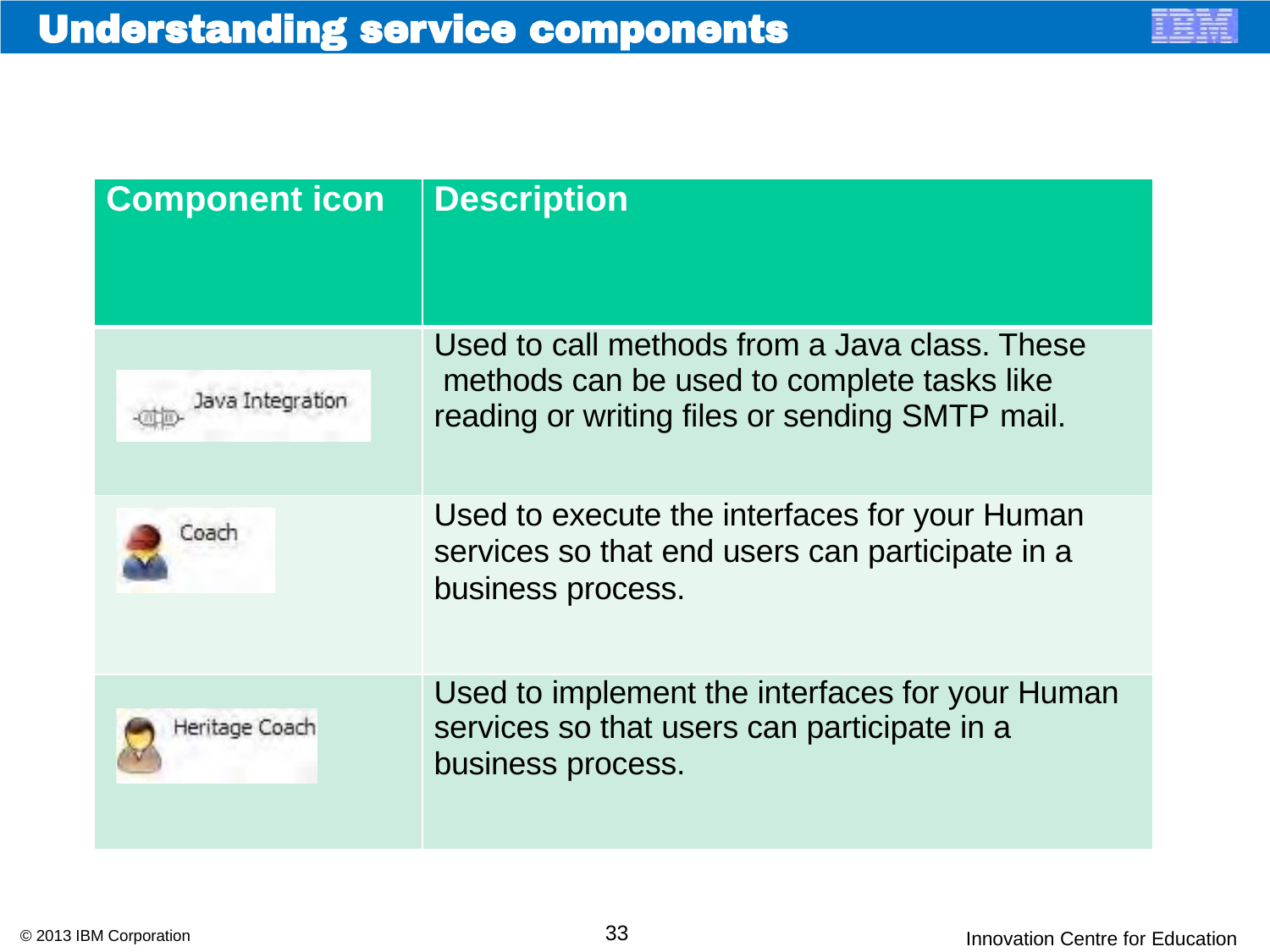

# Understanding service components
| Component icon | Description |
| --- | --- |
|  | Used to call methods from a Java class. These methods can be used to complete tasks like reading or writing files or sending SMTP mail. |
|  | Used to execute the interfaces for your Human services so that end users can participate in a business process. |
|  | Used to implement the interfaces for your Human services so that users can participate in a business process. |

33
© 2013 IBM Corporation
Innovation Centre for Education